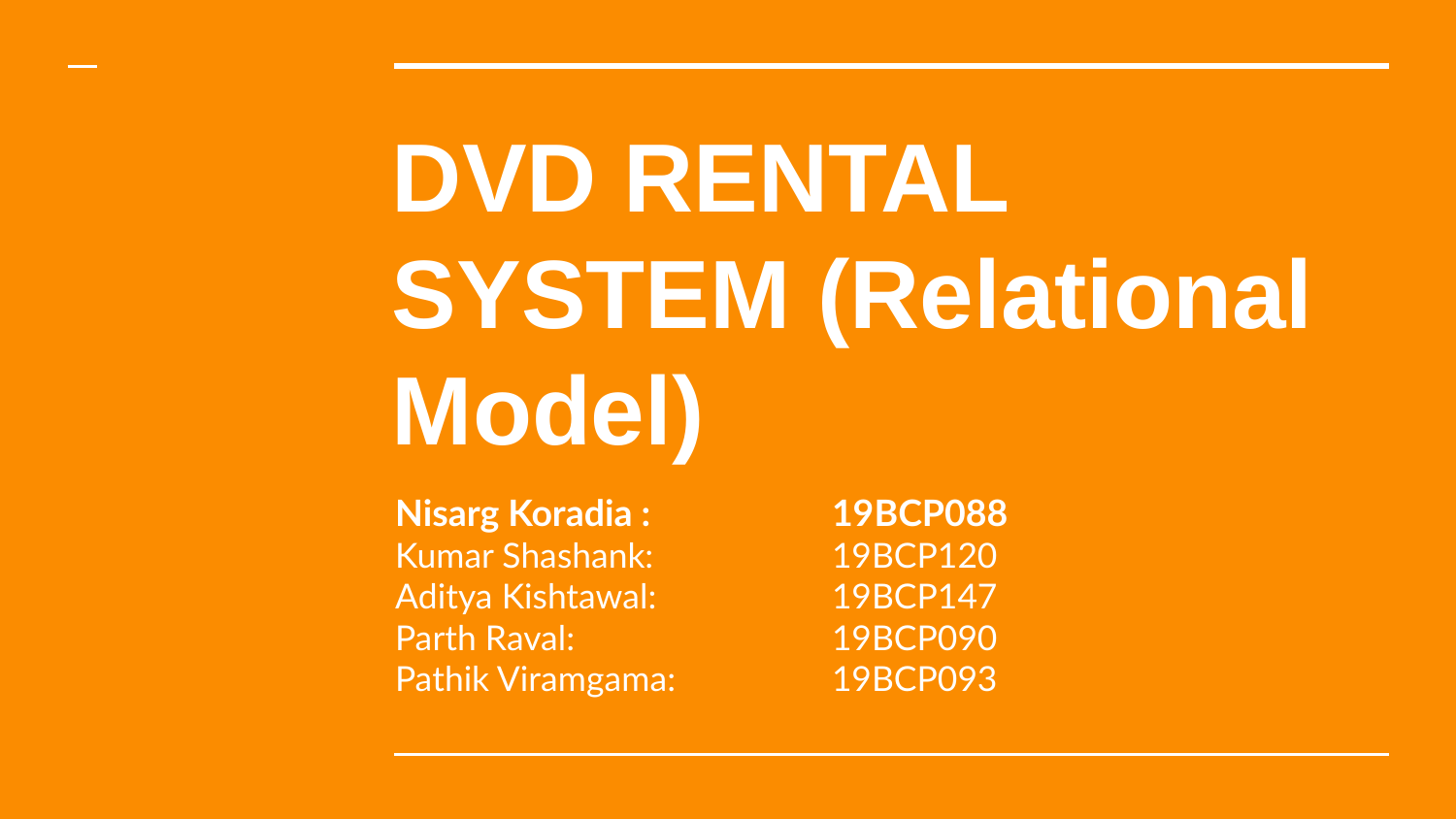

# DVD RENTAL SYSTEM (Relational Model)
Nisarg Koradia :		19BCP088
Kumar Shashank:		19BCP120
Aditya Kishtawal:		19BCP147
Parth Raval:		19BCP090
Pathik Viramgama:		19BCP093